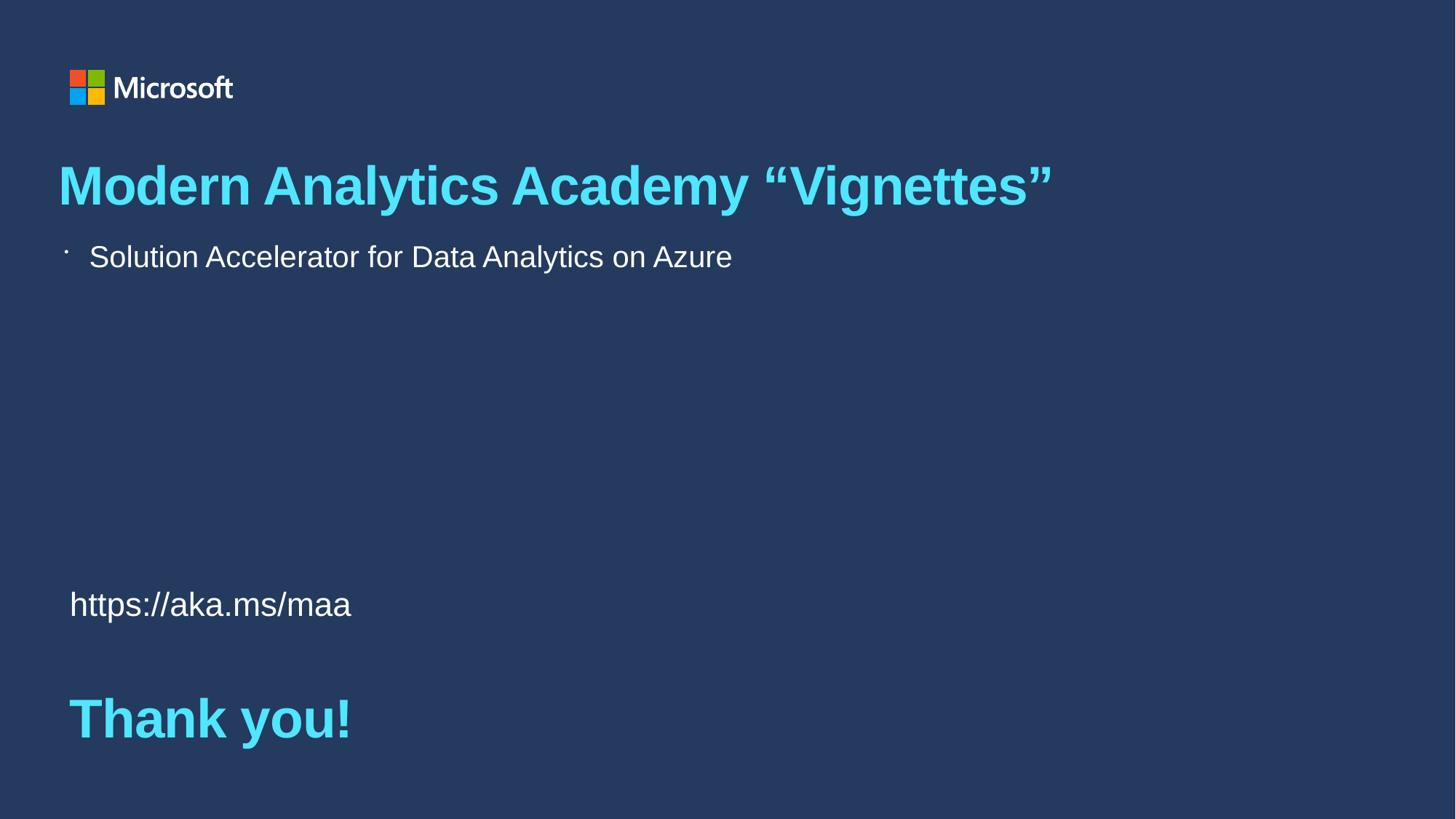

Modern Analytics Academy “Vignettes”
Solution Accelerator for Data Analytics on Azure
https://aka.ms/maa
# Thank you!